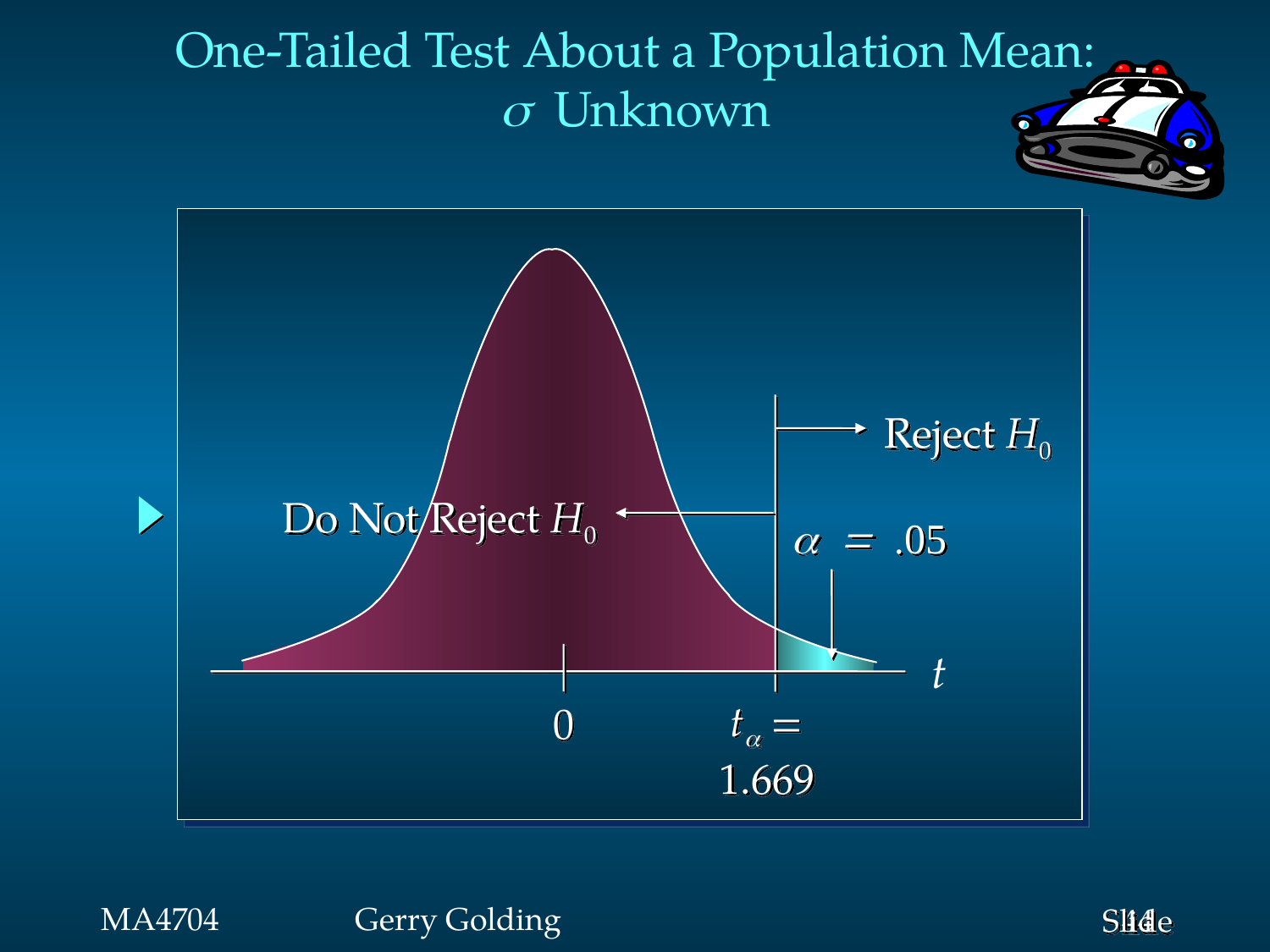

One-Tailed Test About a Population Mean:
σ  Unknown

Reject H0

Do Not Reject H0

α = .05

t

 tα =
1.669
0